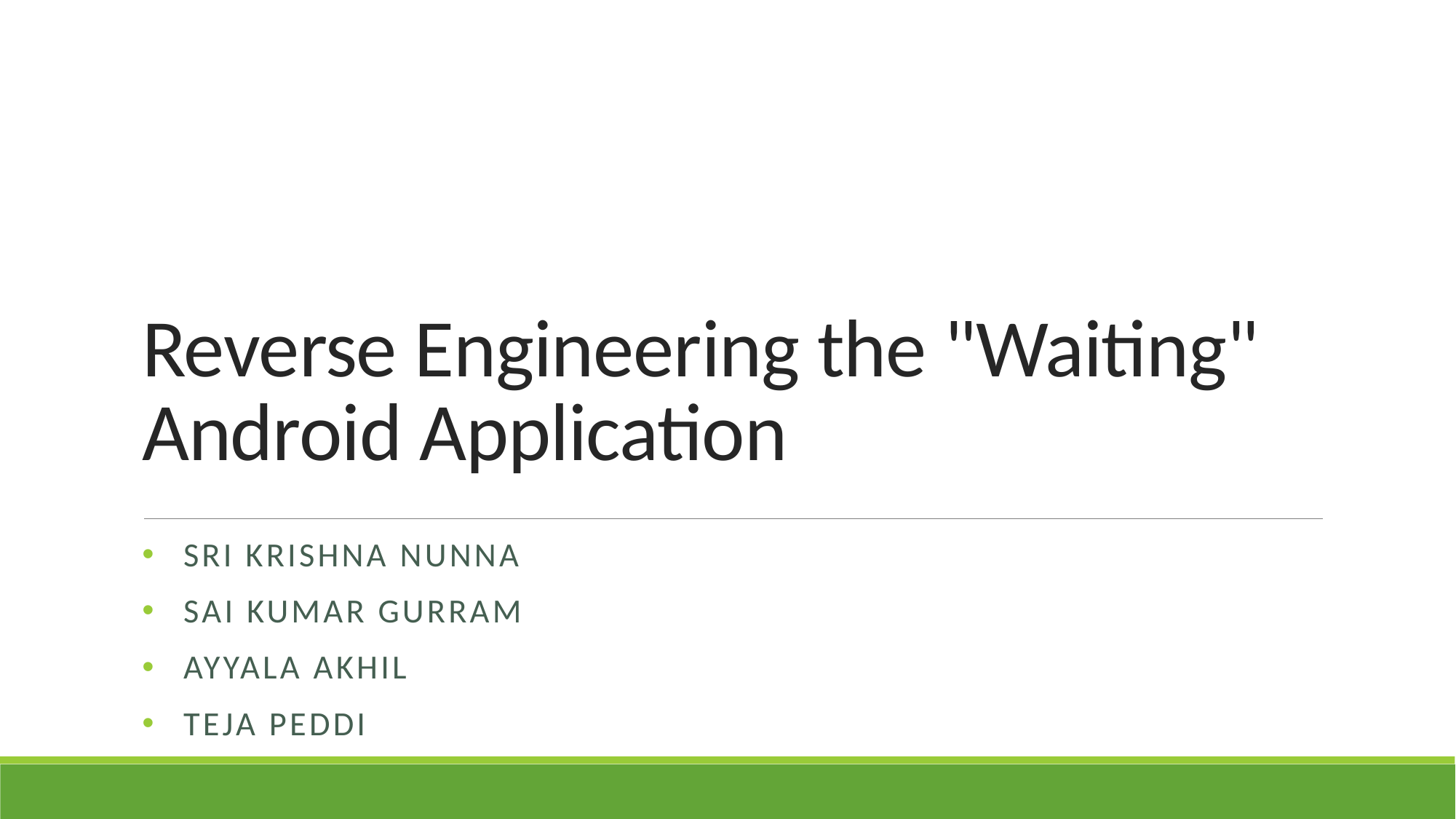

# Reverse Engineering the "Waiting" Android Application
Sri krishna Nunna
Sai Kumar Gurram
Ayyala Akhil
Teja Peddi